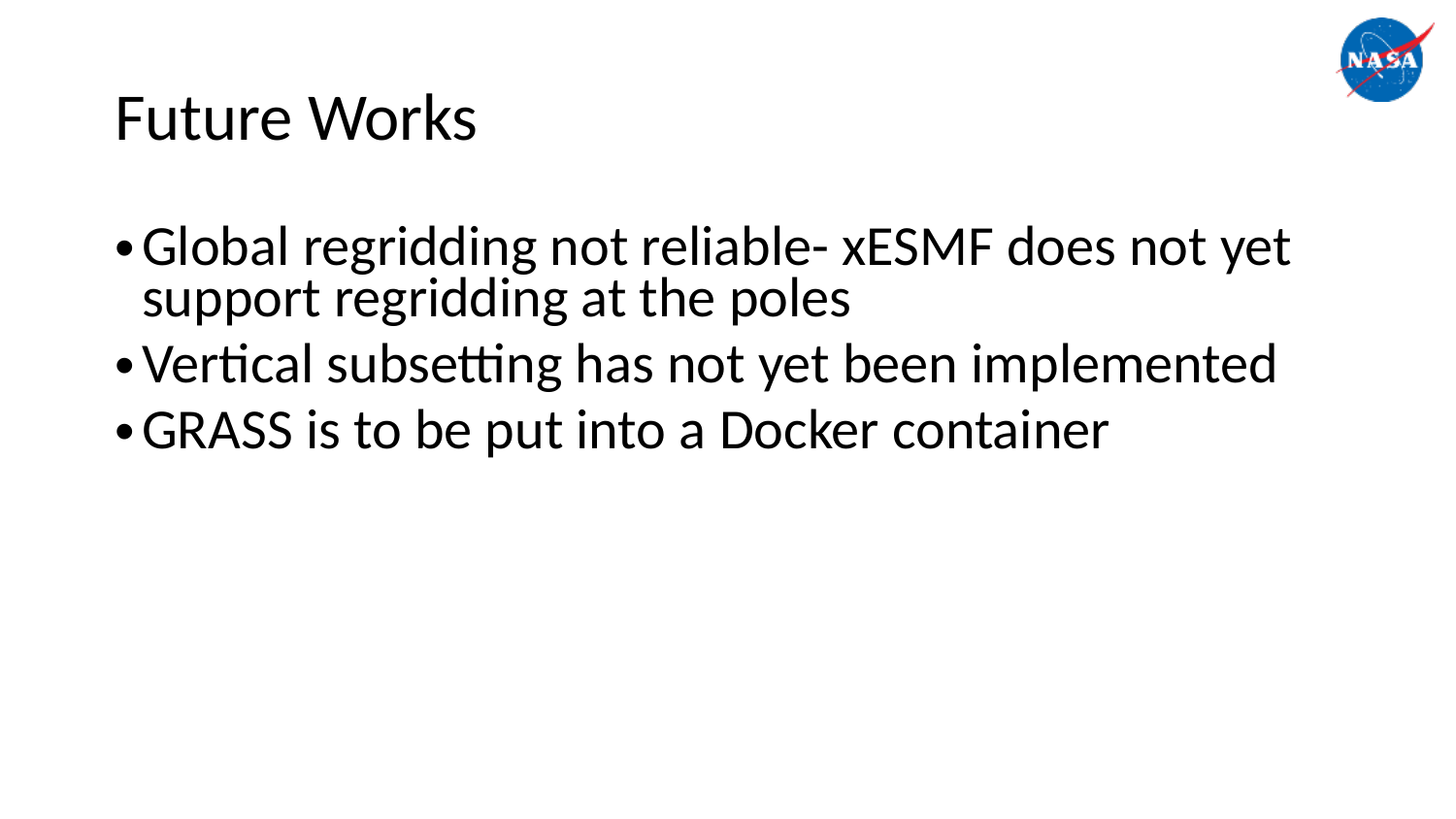

# Future Works
Global regridding not reliable- xESMF does not yet support regridding at the poles
Vertical subsetting has not yet been implemented
GRASS is to be put into a Docker container